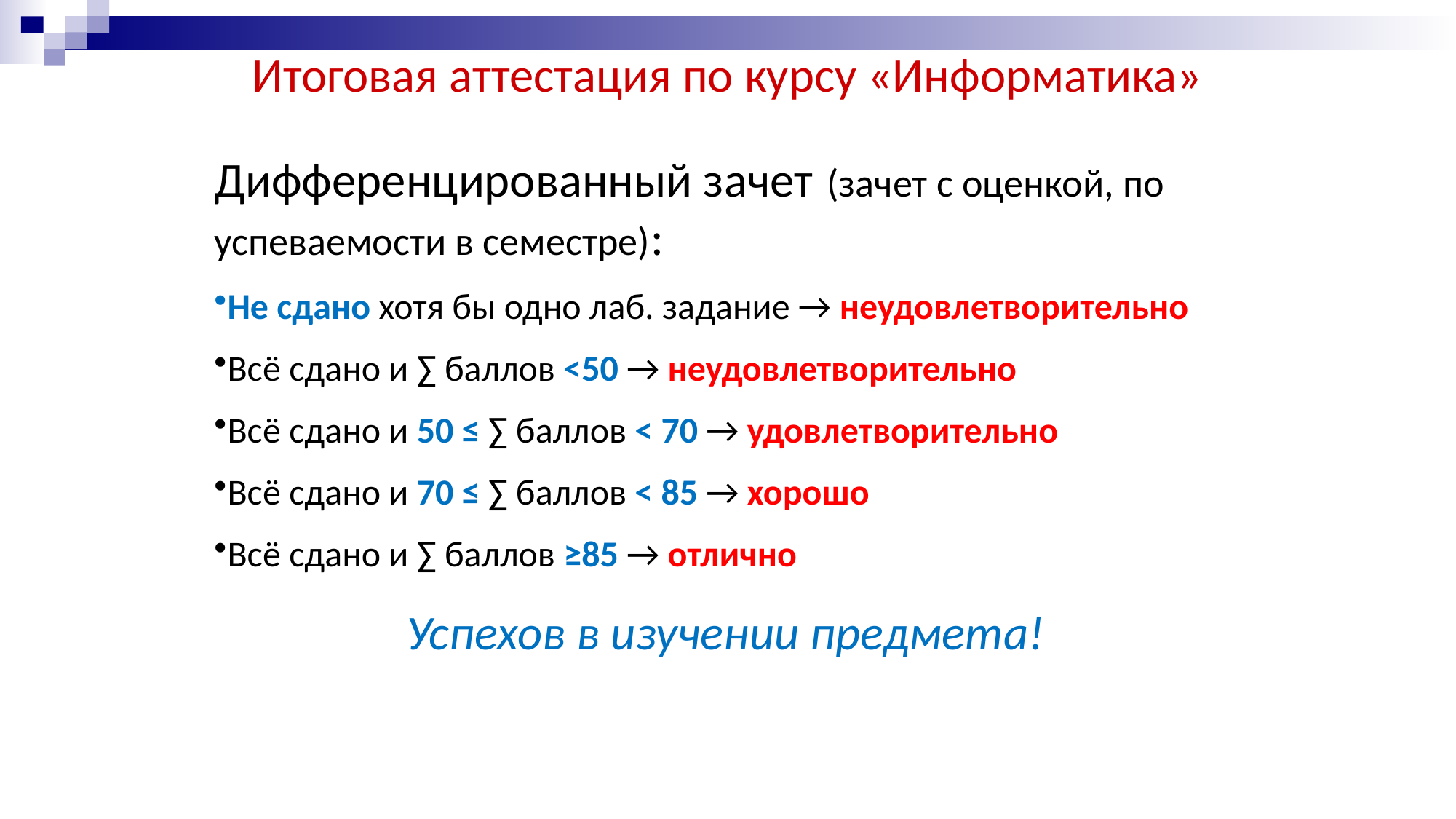

Итоговая аттестация по курсу «Информатика»
Дифференцированный зачет (зачет с оценкой, по успеваемости в семестре):
Не сдано хотя бы одно лаб. задание → неудовлетворительно
Всё сдано и ∑ баллов <50 → неудовлетворительно
Всё сдано и 50 ≤ ∑ баллов < 70 → удовлетворительно
Всё сдано и 70 ≤ ∑ баллов < 85 → хорошо
Всё сдано и ∑ баллов ≥85 → отлично
Успехов в изучении предмета!